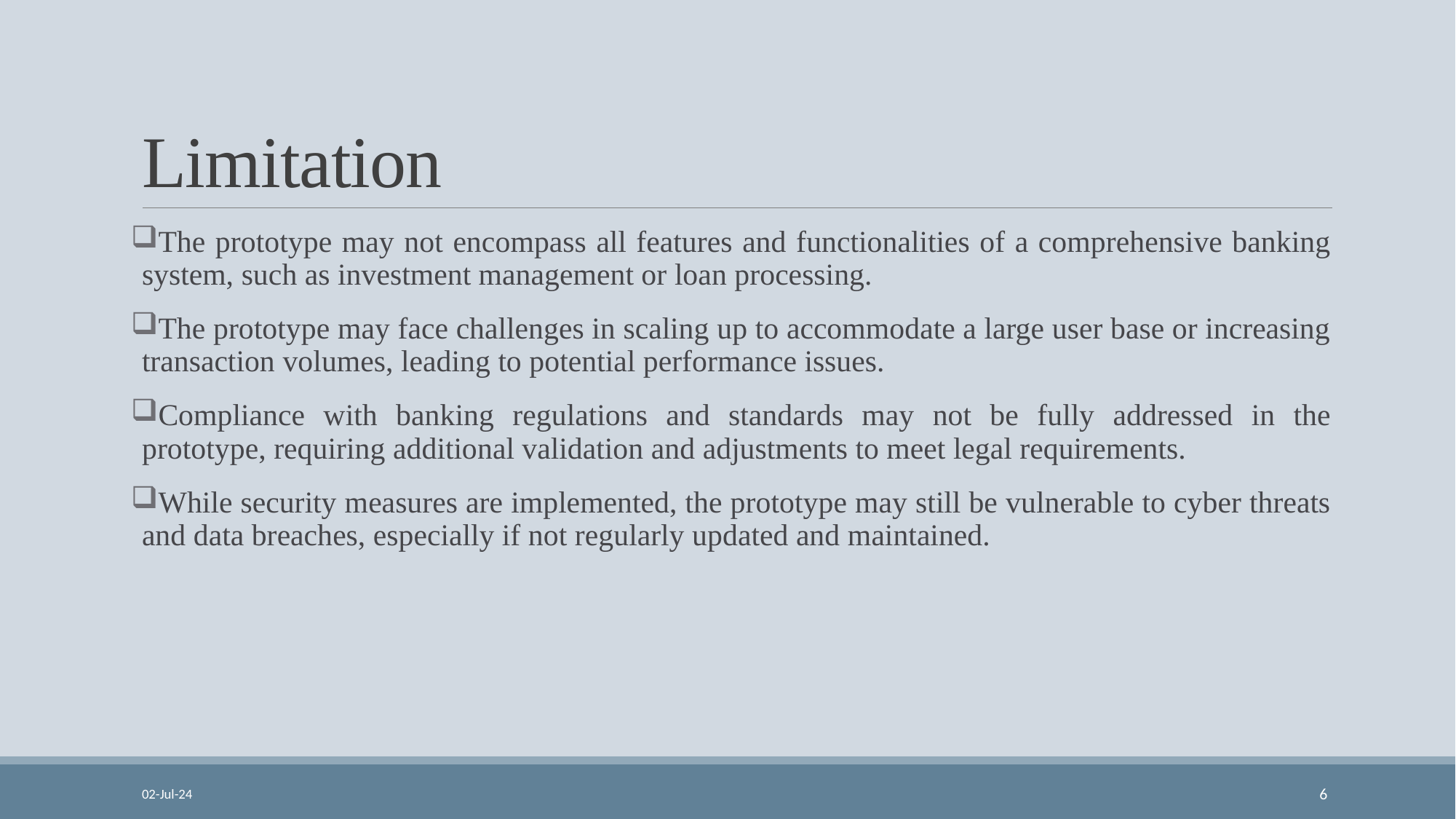

# Limitation
The prototype may not encompass all features and functionalities of a comprehensive banking system, such as investment management or loan processing.
The prototype may face challenges in scaling up to accommodate a large user base or increasing transaction volumes, leading to potential performance issues.
Compliance with banking regulations and standards may not be fully addressed in the prototype, requiring additional validation and adjustments to meet legal requirements.
While security measures are implemented, the prototype may still be vulnerable to cyber threats and data breaches, especially if not regularly updated and maintained.

02-Jul-24
6